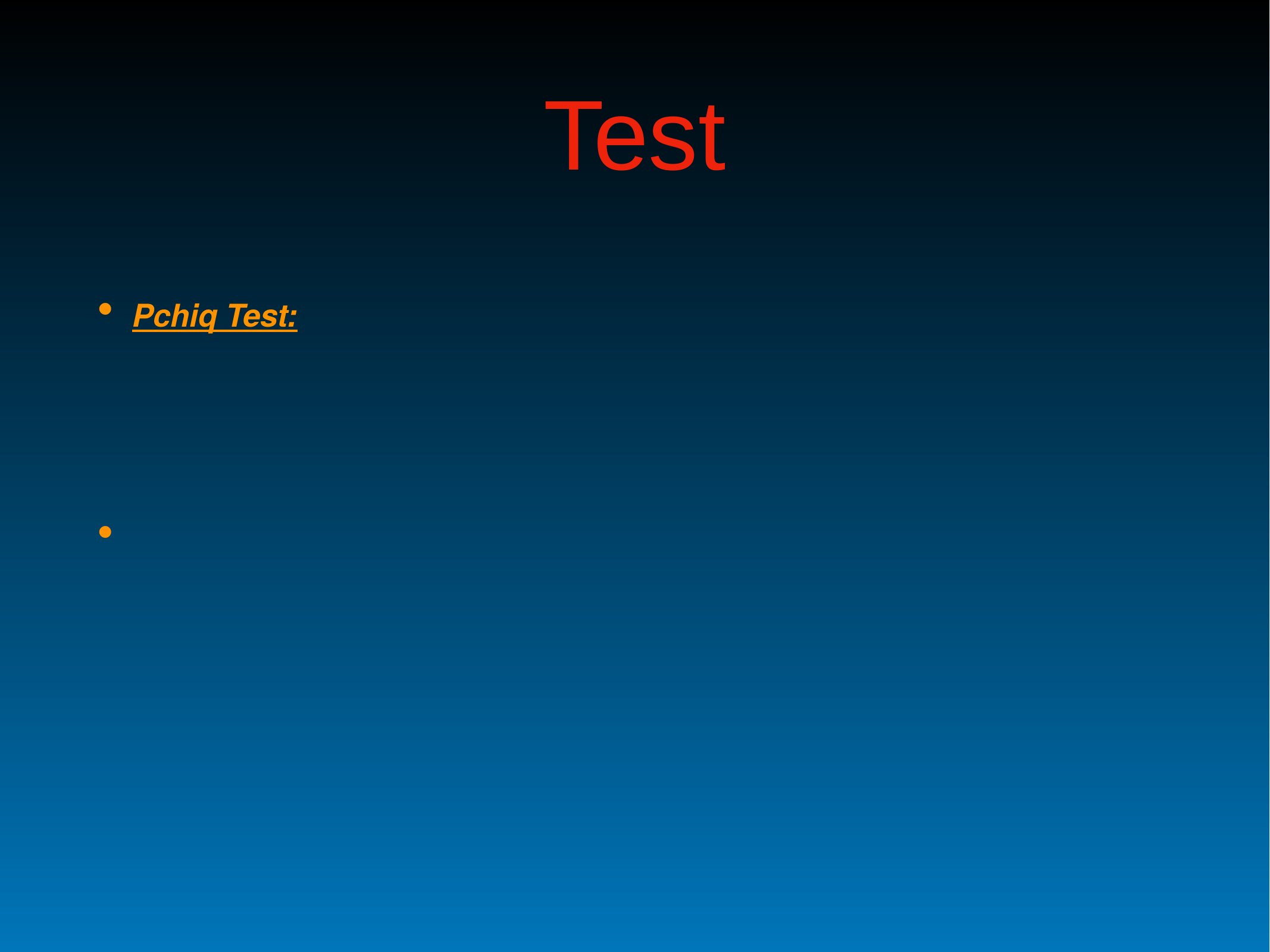

# Test
Pchiq Test:
pchisq(35749, df = 59957, lower.tail = F)
Output
1
Even this shows the model is significant.
Hoslem Lemeshow GOF test:
> hoslem.test(train_data$readmitted, fitted(Diabetes.model5), g=10)

	Hosmer and Lemeshow goodness of fit (GOF) test

data:  train_data$readmitted, fitted(Diabetes.model5)
X-squared = 15.612, df = 8, p-value = 0.04827